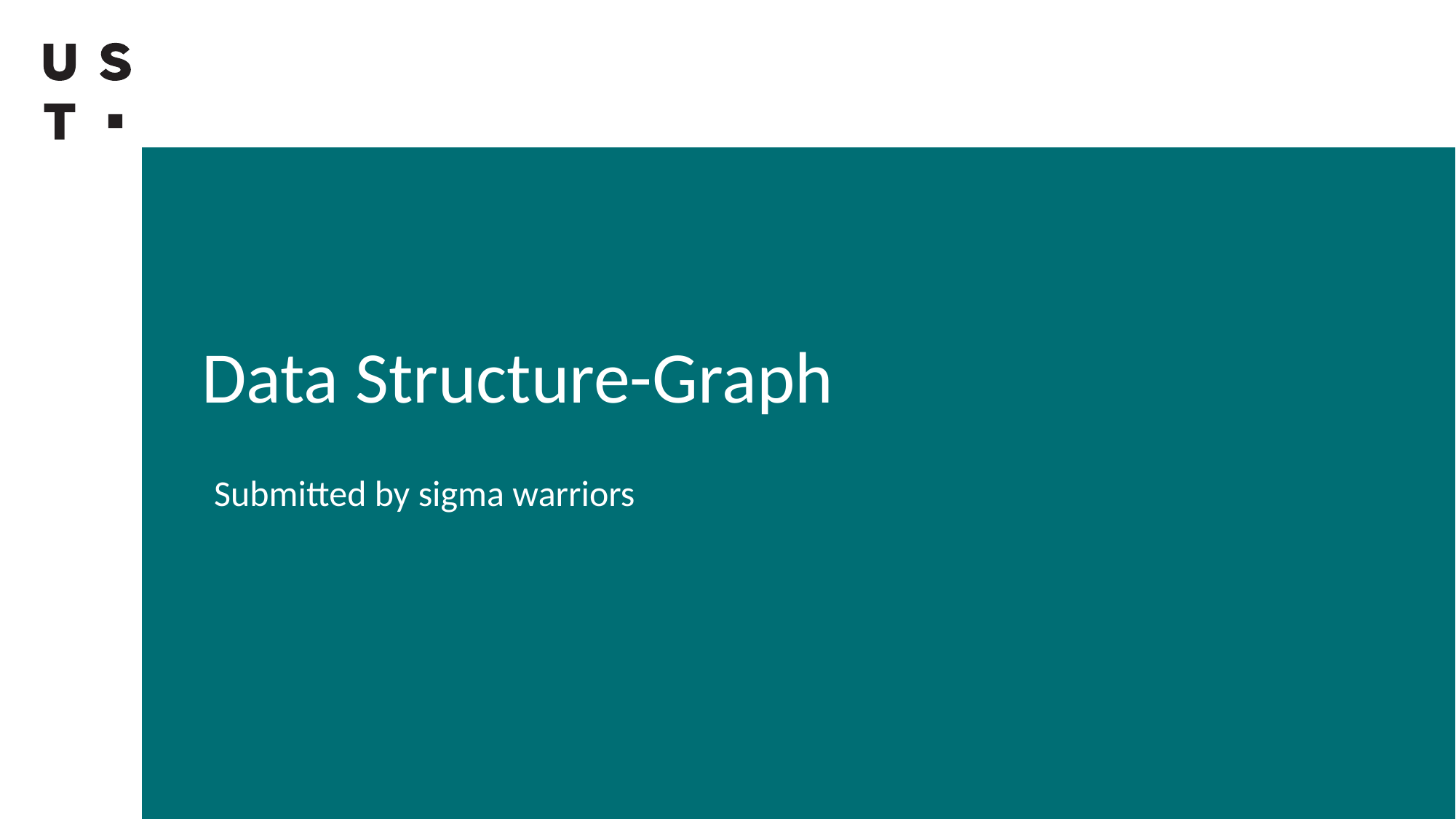

# Data Structure-Graph
Submitted by sigma warriors